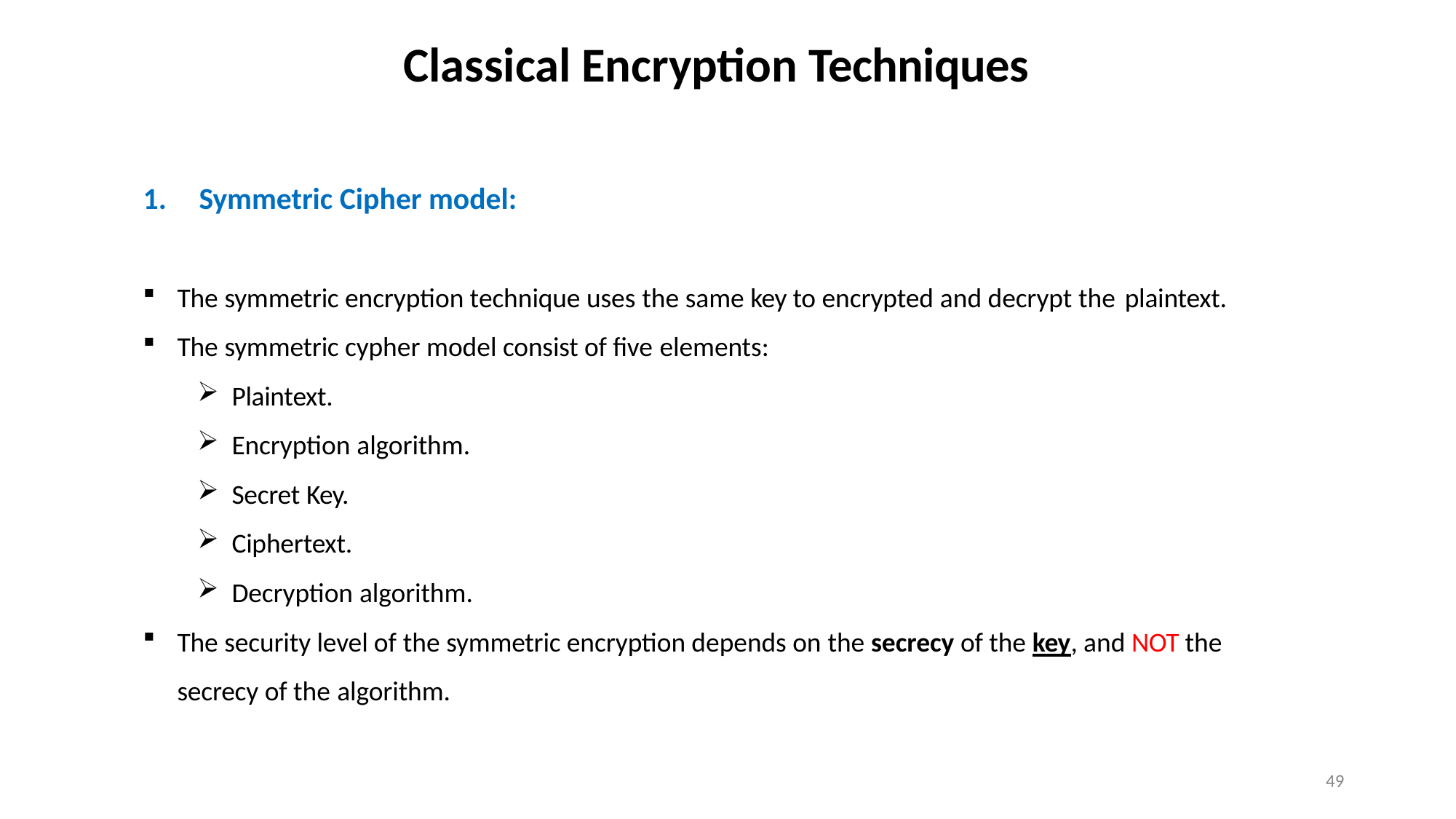

# Classical Encryption Techniques
1.	Symmetric Cipher model:

The symmetric encryption technique uses the same key to encrypted and decrypt the plaintext.
The symmetric cypher model consist of five elements:
Plaintext.
Encryption algorithm.
Secret Key.
Ciphertext.
Decryption algorithm.
The security level of the symmetric encryption depends on the secrecy of the key, and NOT the  secrecy of the algorithm.
49